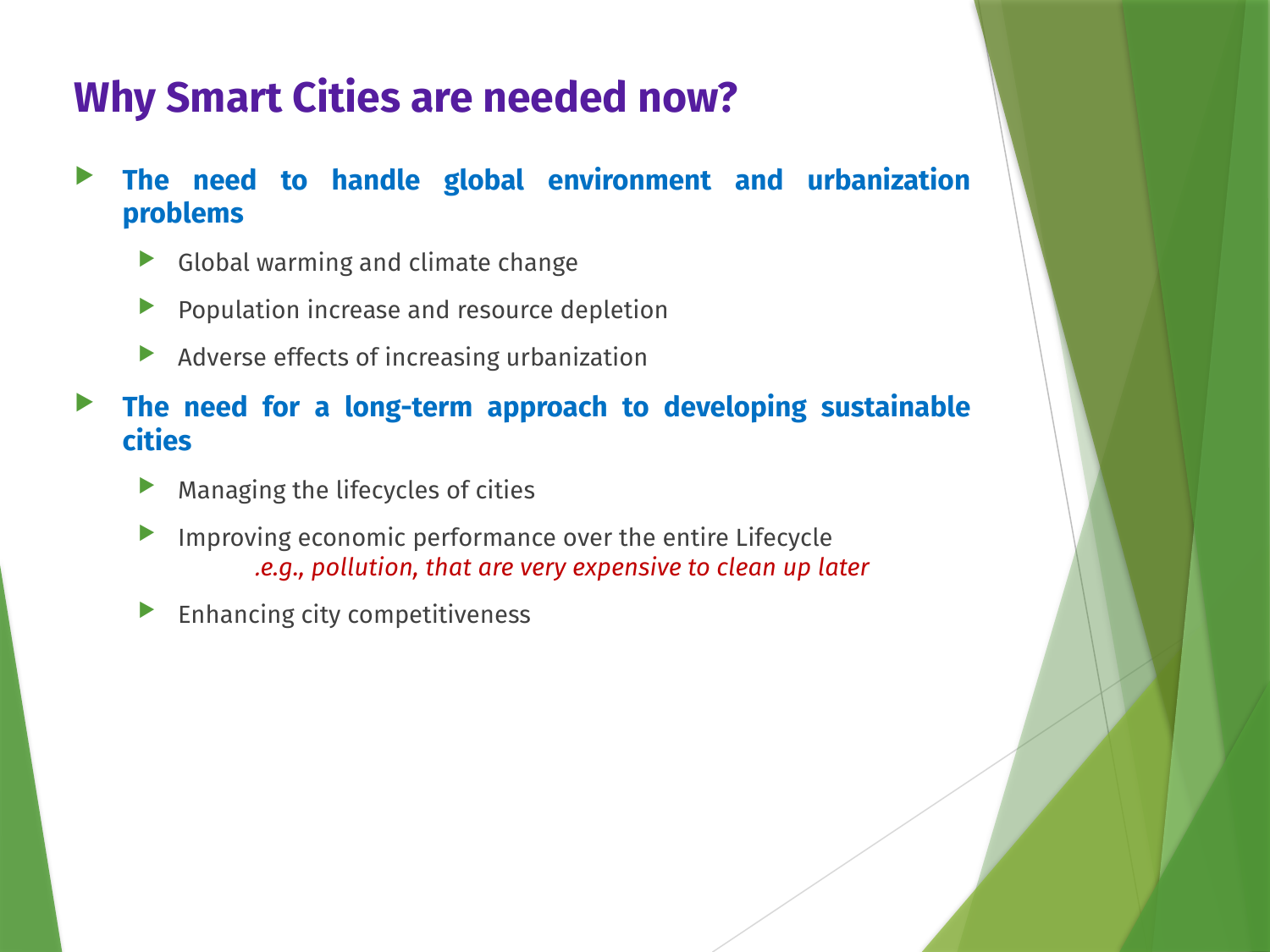

Why Smart Cities are needed now?
The need to handle global environment and urbanization problems
Global warming and climate change
Population increase and resource depletion
Adverse effects of increasing urbanization
The need for a long-term approach to developing sustainable cities
Managing the lifecycles of cities
Improving economic performance over the entire Lifecycle
      e.g., pollution, that are very expensive to clean up later.
Enhancing city competitiveness